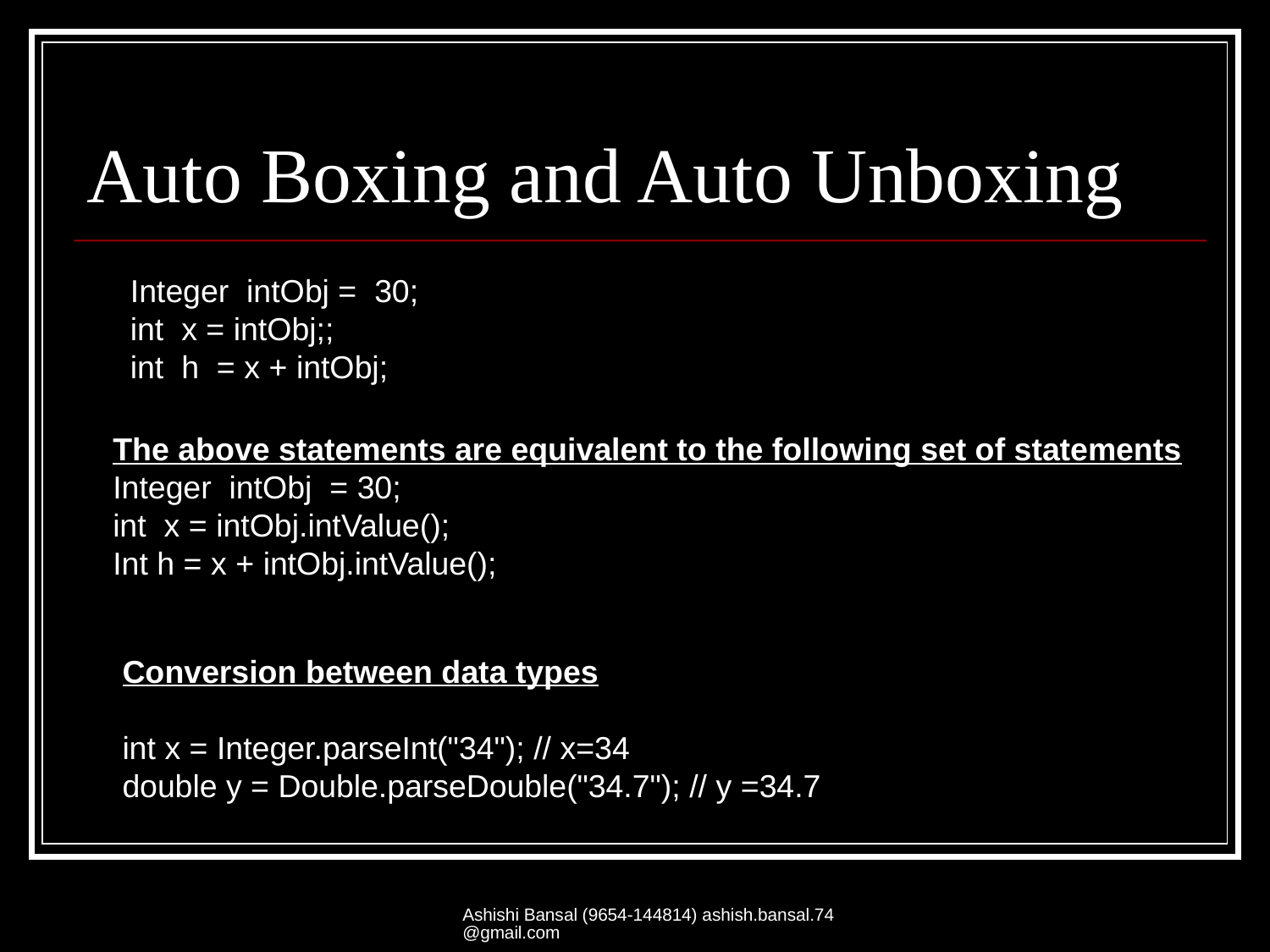

# Auto Boxing and Auto Unboxing
Integer  intObj =  30;
int  x = intObj;;
int  h  = x + intObj;
The above statements are equivalent to the following set of statements 
Integer  intObj  = 30;
int  x = intObj.intValue();
Int h = x + intObj.intValue();
Conversion between data types

int x = Integer.parseInt("34"); // x=34 
double y = Double.parseDouble("34.7"); // y =34.7
Ashishi Bansal (9654-144814) ashish.bansal.74@gmail.com